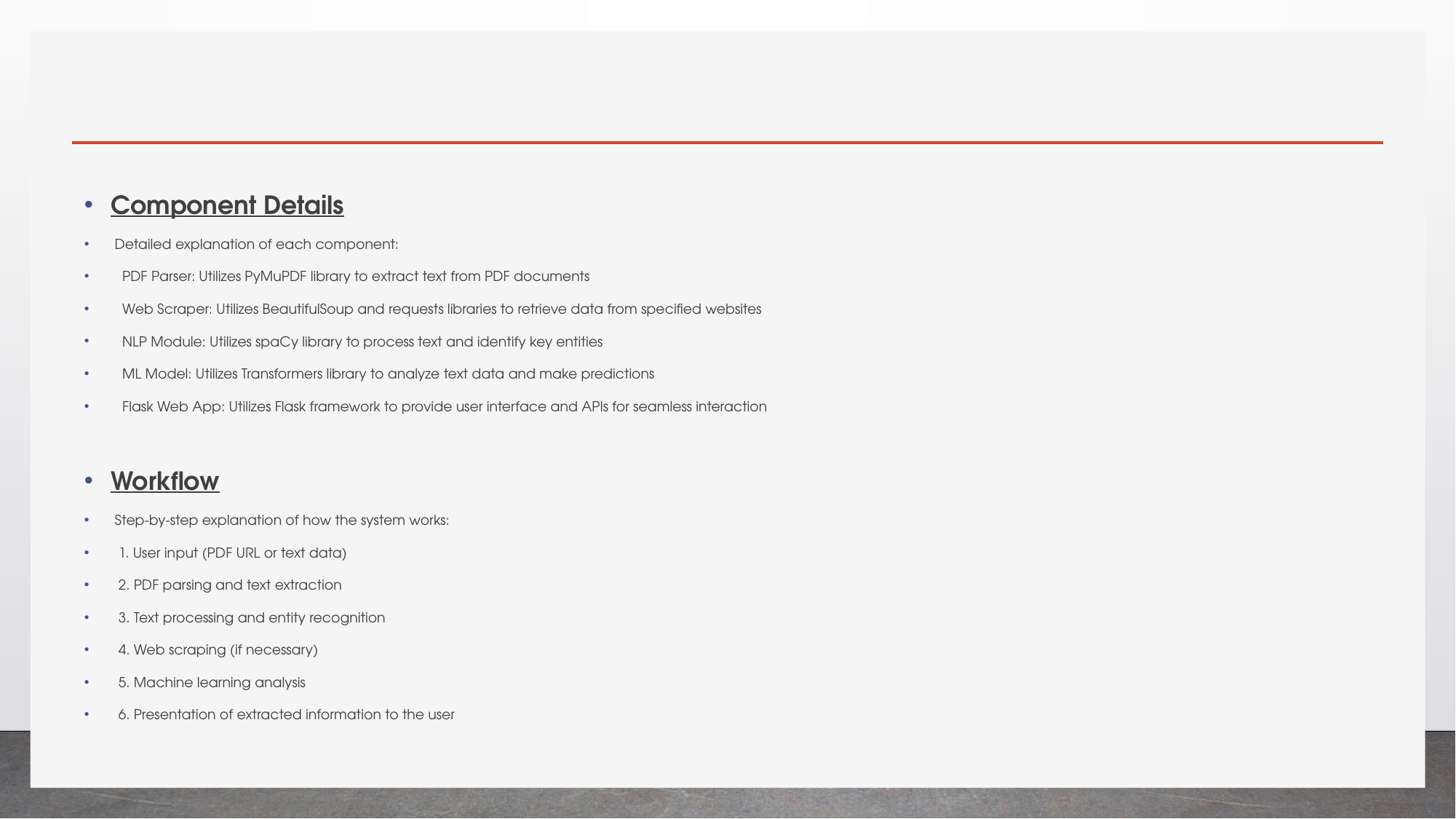

Component Details
 Detailed explanation of each component:
   PDF Parser: Utilizes PyMuPDF library to extract text from PDF documents
   Web Scraper: Utilizes BeautifulSoup and requests libraries to retrieve data from specified websites
   NLP Module: Utilizes spaCy library to process text and identify key entities
   ML Model: Utilizes Transformers library to analyze text data and make predictions
   Flask Web App: Utilizes Flask framework to provide user interface and APIs for seamless interaction

Workflow
 Step-by-step explanation of how the system works:
  1. User input (PDF URL or text data)
  2. PDF parsing and text extraction
  3. Text processing and entity recognition
  4. Web scraping (if necessary)
  5. Machine learning analysis
  6. Presentation of extracted information to the user